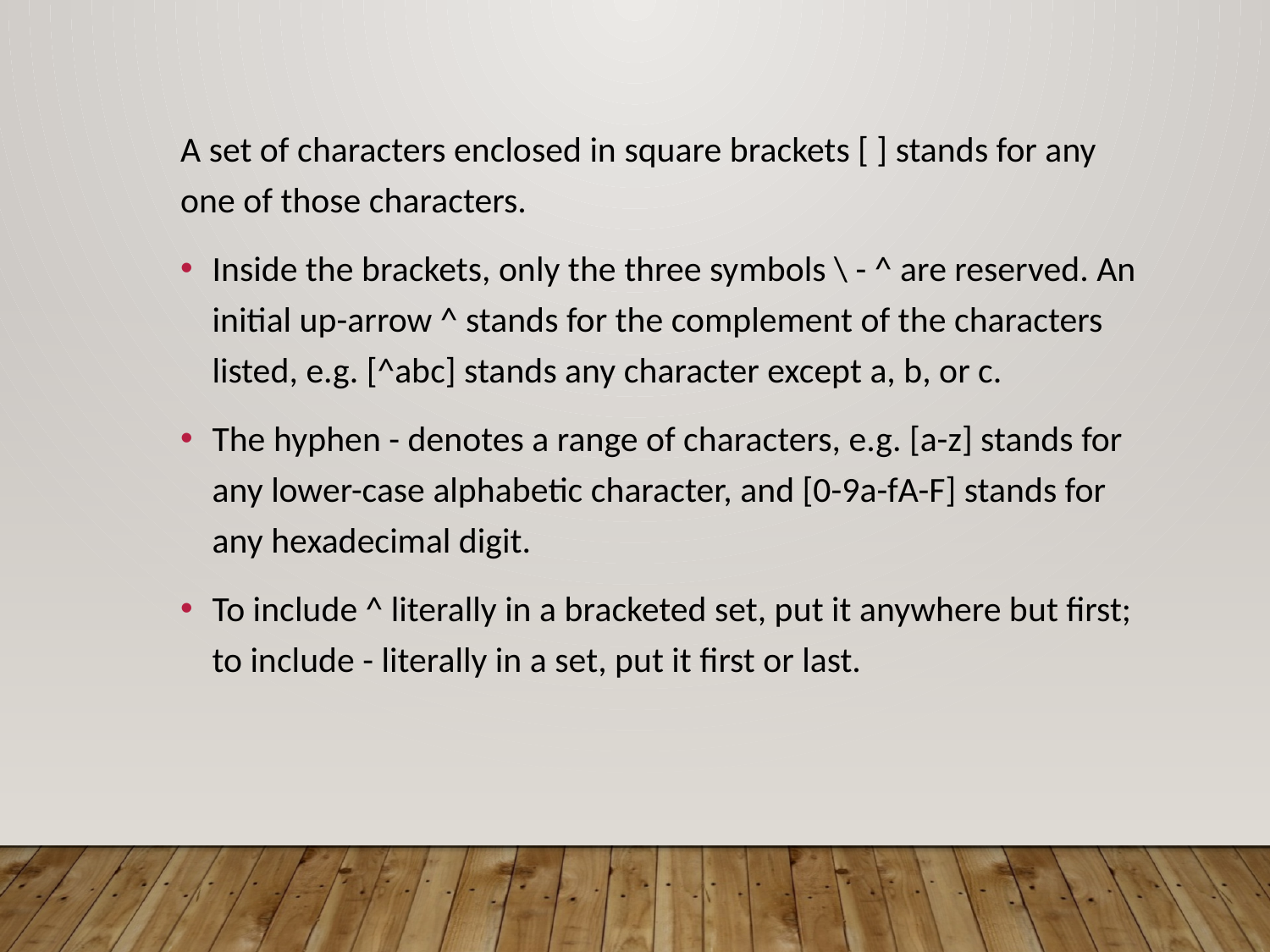

A set of characters enclosed in square brackets [ ] stands for any one of those characters.
Inside the brackets, only the three symbols \ - ^ are reserved. An initial up-arrow ^ stands for the complement of the characters listed, e.g. [^abc] stands any character except a, b, or c.
The hyphen - denotes a range of characters, e.g. [a-z] stands for any lower-case alphabetic character, and [0-9a-fA-F] stands for any hexadecimal digit.
To include ^ literally in a bracketed set, put it anywhere but first; to include - literally in a set, put it first or last.